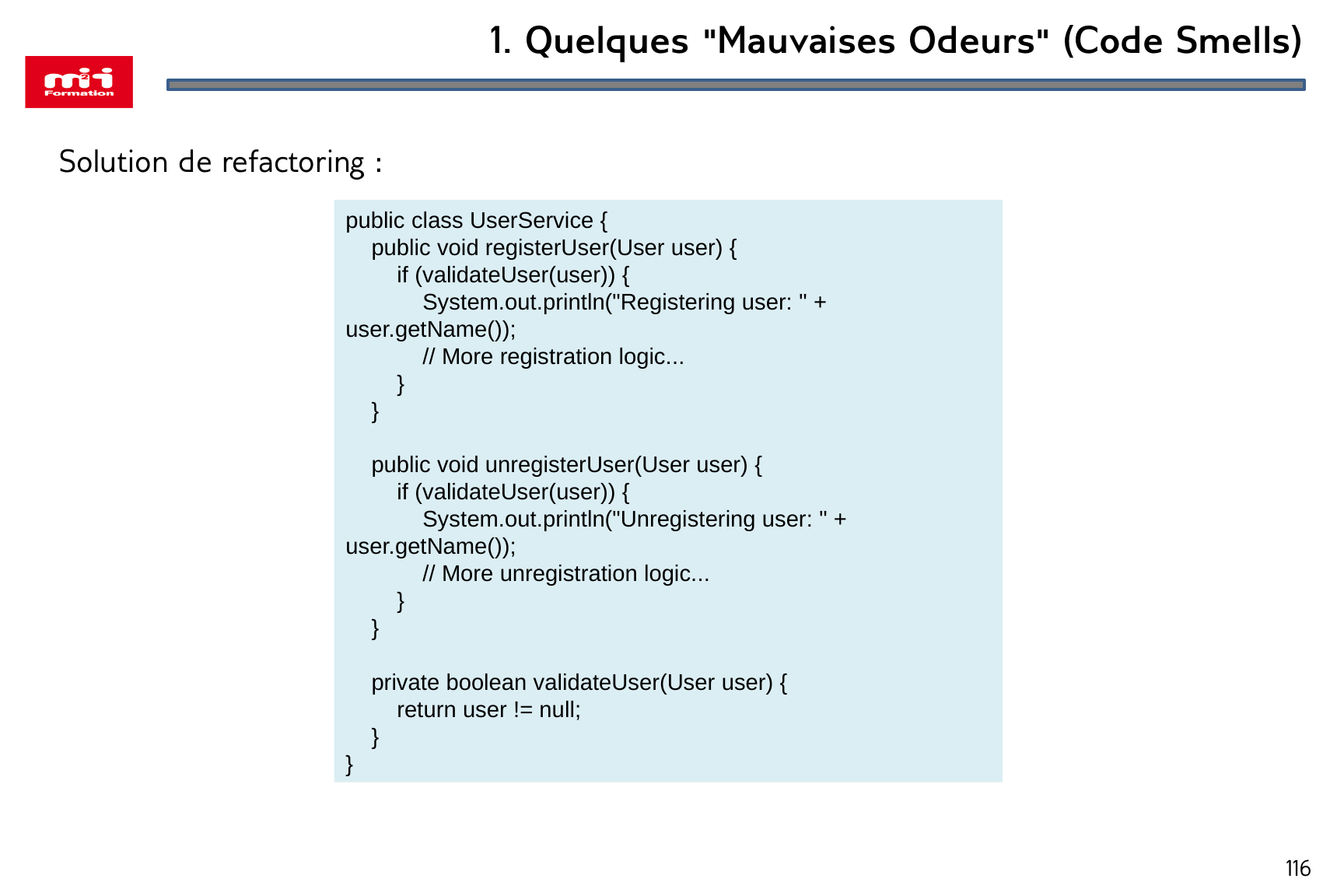

1. Quelques "Mauvaises Odeurs" (Code Smells)
Solution de refactoring :
public class UserService {
    public void registerUser(User user) {
        if (validateUser(user)) {
            System.out.println("Registering user: " + user.getName());
            // More registration logic...
        }
    }

    public void unregisterUser(User user) {
        if (validateUser(user)) {
            System.out.println("Unregistering user: " + user.getName());
            // More unregistration logic...
        }
    }

    private boolean validateUser(User user) {
        return user != null;
    }
}
116